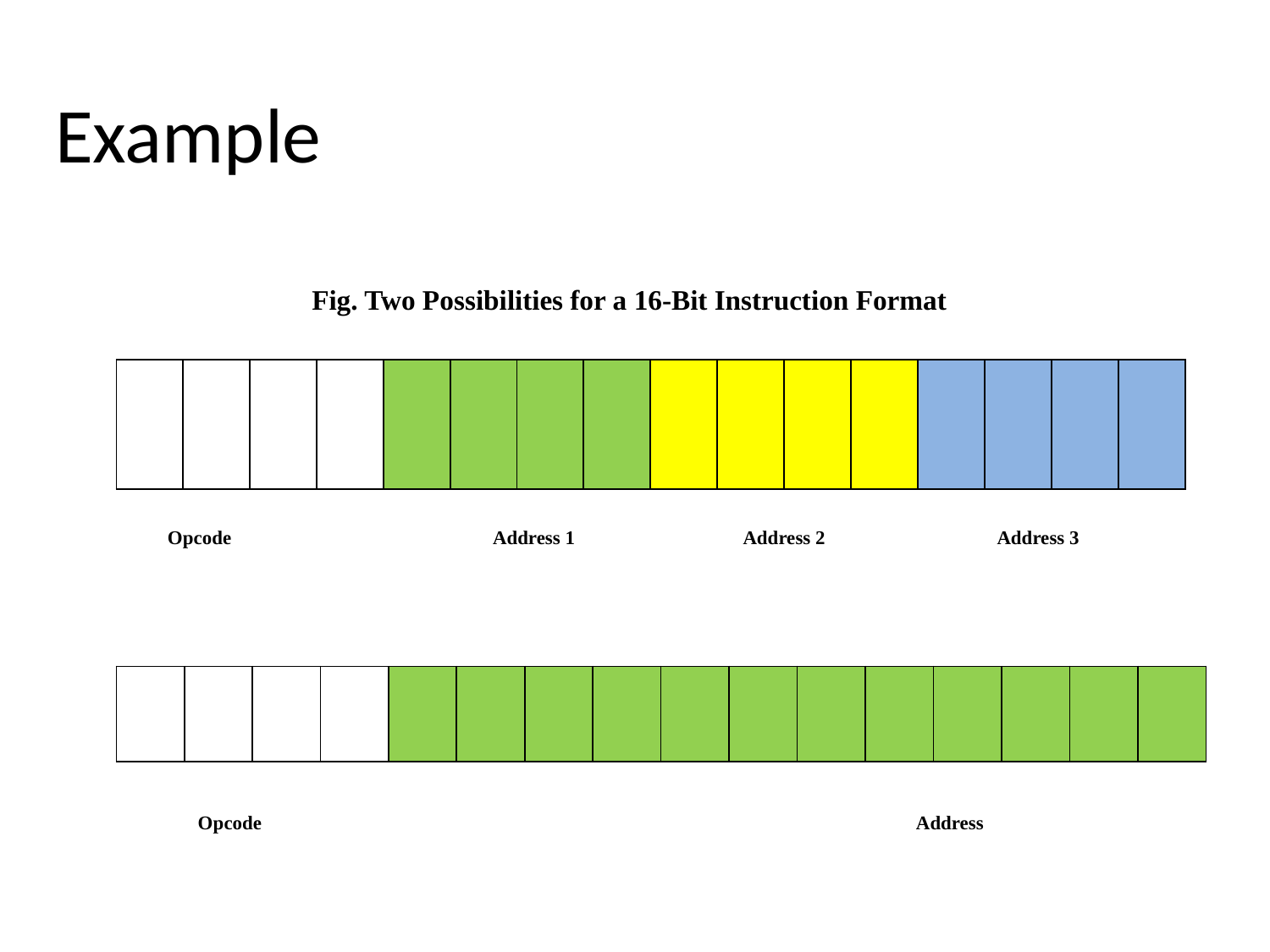

# Example
Fig. Two Possibilities for a 16-Bit Instruction Format
|  |  |  |  |  |  |  |  |  |  |  |  |  |  |  |  |
| --- | --- | --- | --- | --- | --- | --- | --- | --- | --- | --- | --- | --- | --- | --- | --- |
         Opcode			 Address 1 		Address 2 		Address 3
|  |  |  |  |  |  |  |  |  |  |  |  |  |  |  |  |
| --- | --- | --- | --- | --- | --- | --- | --- | --- | --- | --- | --- | --- | --- | --- | --- |
Opcode						 Address